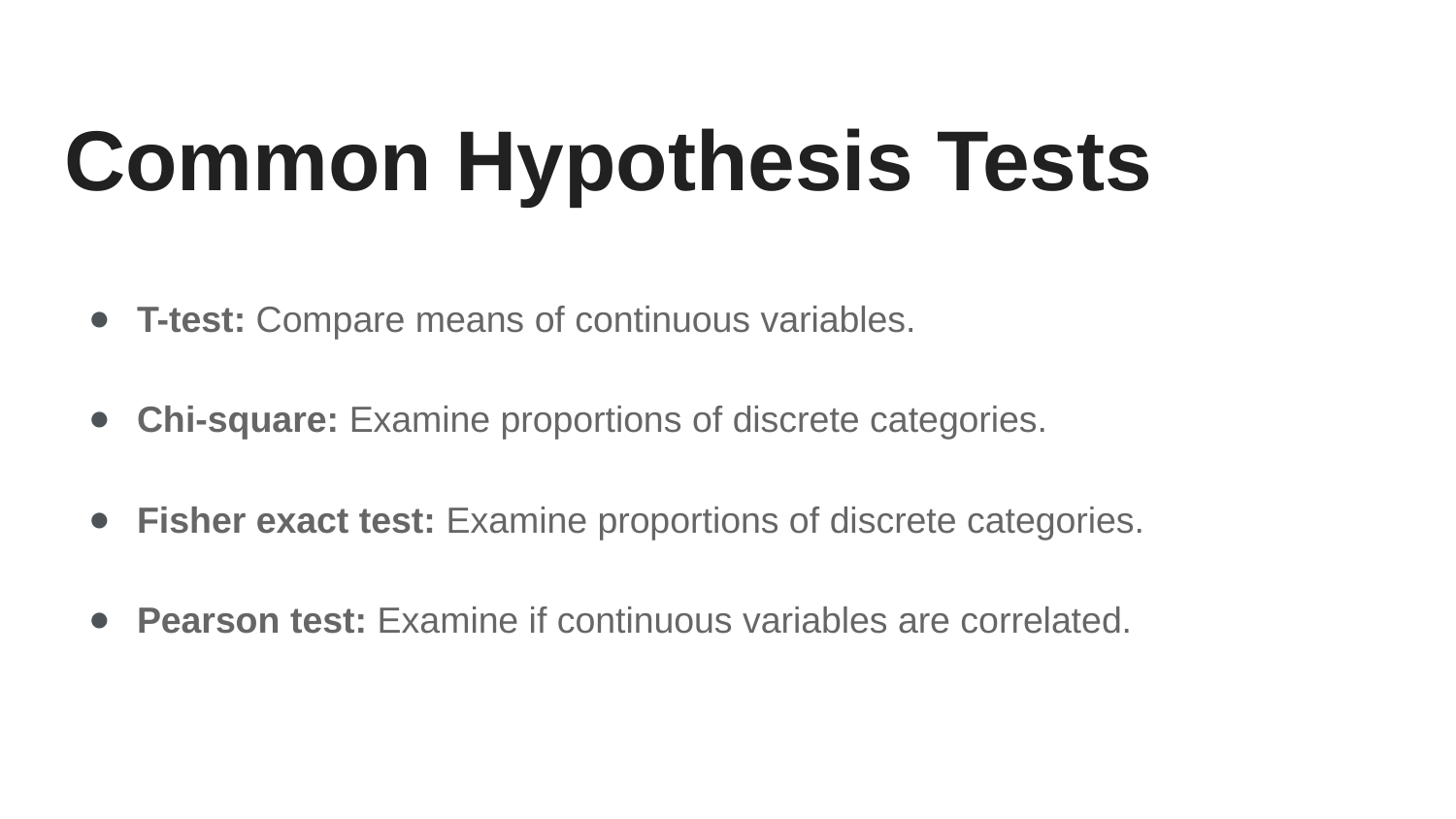

# Common Hypothesis Tests

T-test: Compare means of continuous variables.

Chi-square: Examine proportions of discrete categories.

Fisher exact test: Examine proportions of discrete categories.

Pearson test: Examine if continuous variables are correlated.